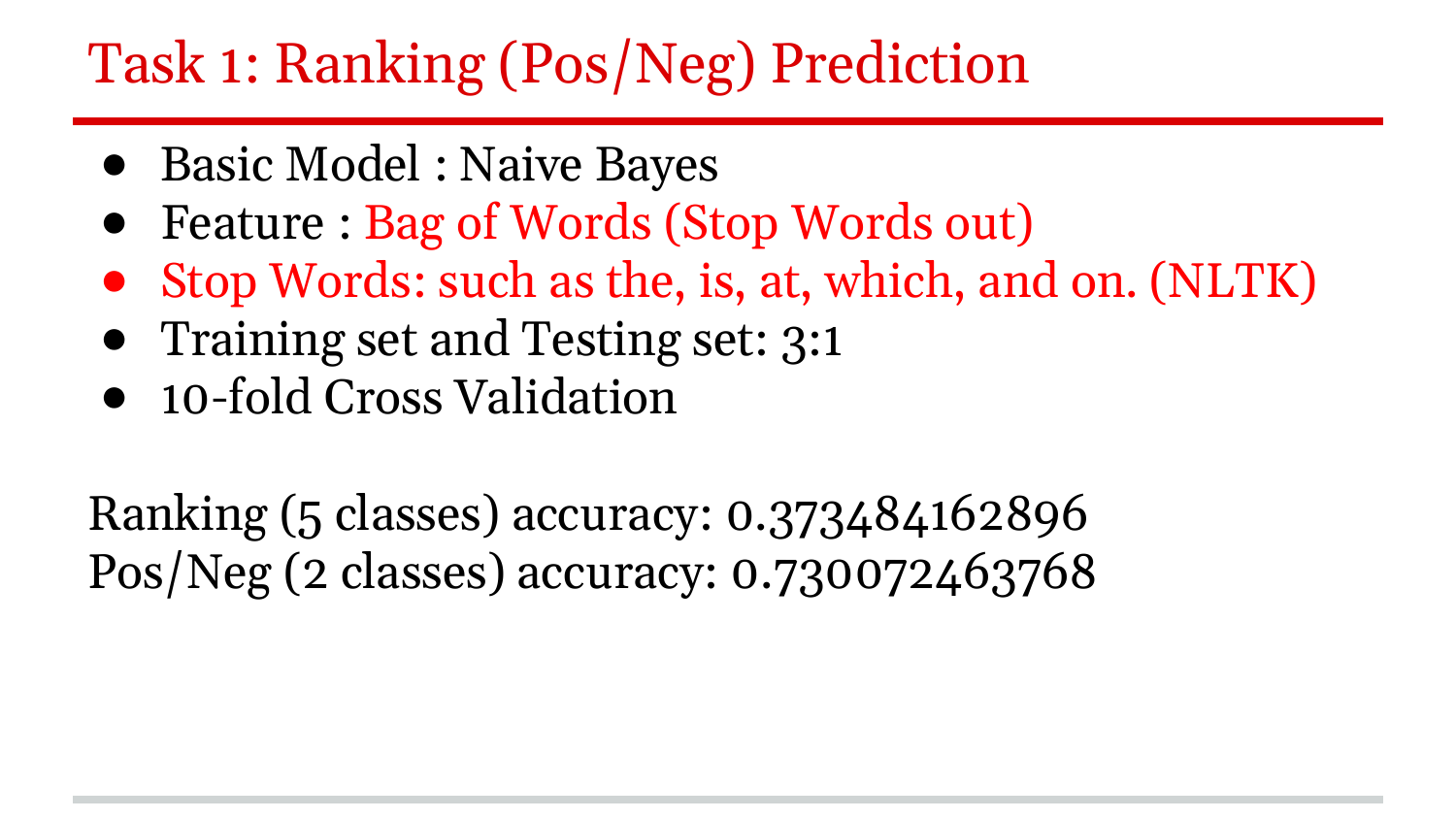

# Task 1: Ranking (Pos/Neg) Prediction
Basic Model : Naive Bayes
Feature : Bag of Words (Stop Words out)
Stop Words: such as the, is, at, which, and on. (NLTK)
Training set and Testing set: 3:1
10-fold Cross Validation

Ranking (5 classes) accuracy: 0.373484162896
Pos/Neg (2 classes) accuracy: 0.730072463768